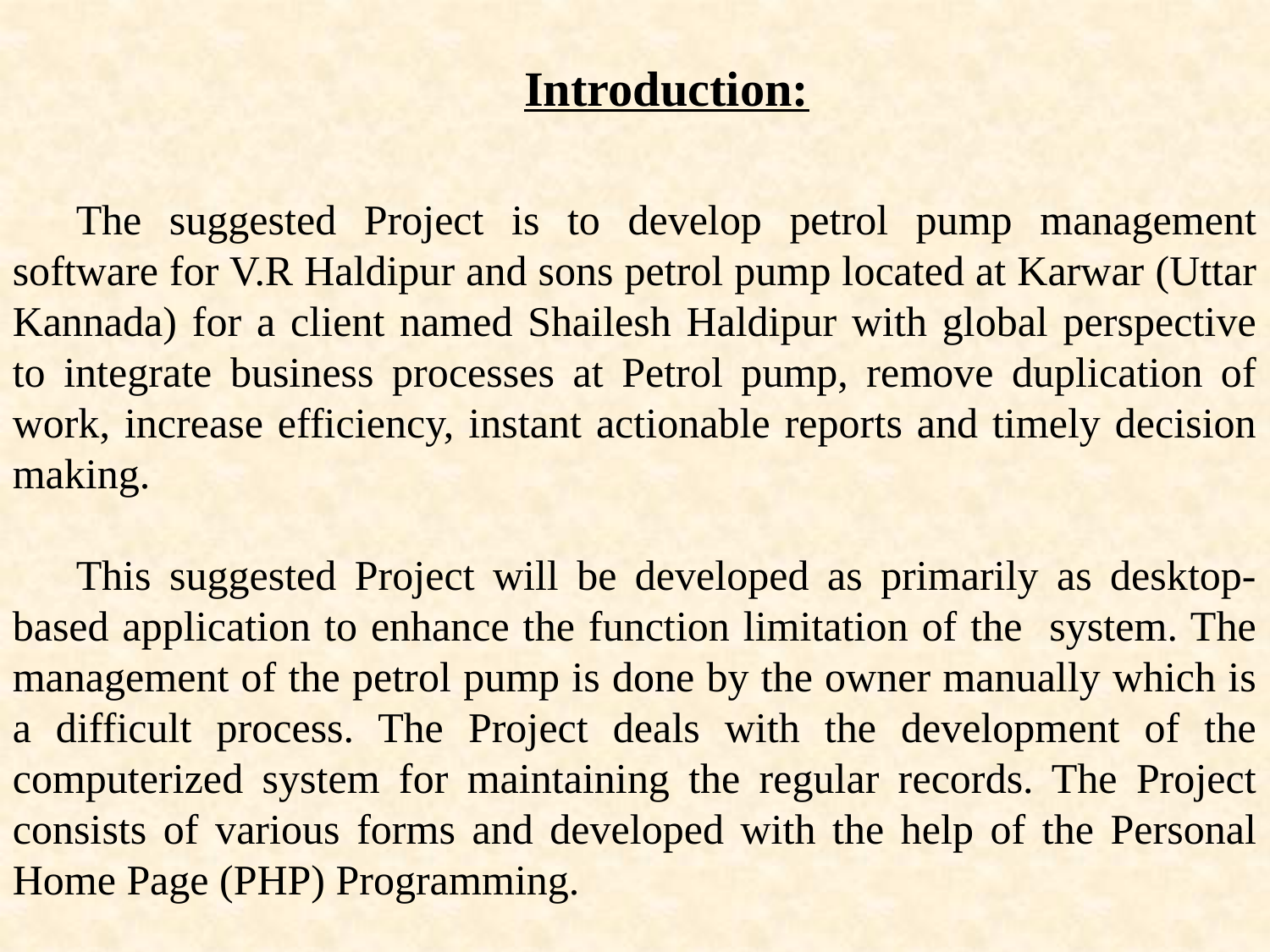

Introduction:

The suggested Project is to develop petrol pump management software for V.R Haldipur and sons petrol pump located at Karwar (Uttar Kannada) for a client named Shailesh Haldipur with global perspective to integrate business processes at Petrol pump, remove duplication of work, increase efficiency, instant actionable reports and timely decision making.

This suggested Project will be developed as primarily as desktop-based application to enhance the function limitation of the  system. The management of the petrol pump is done by the owner manually which is a difficult process. The Project deals with the development of the computerized system for maintaining the regular records. The Project consists of various forms and developed with the help of the Personal Home Page (PHP) Programming.